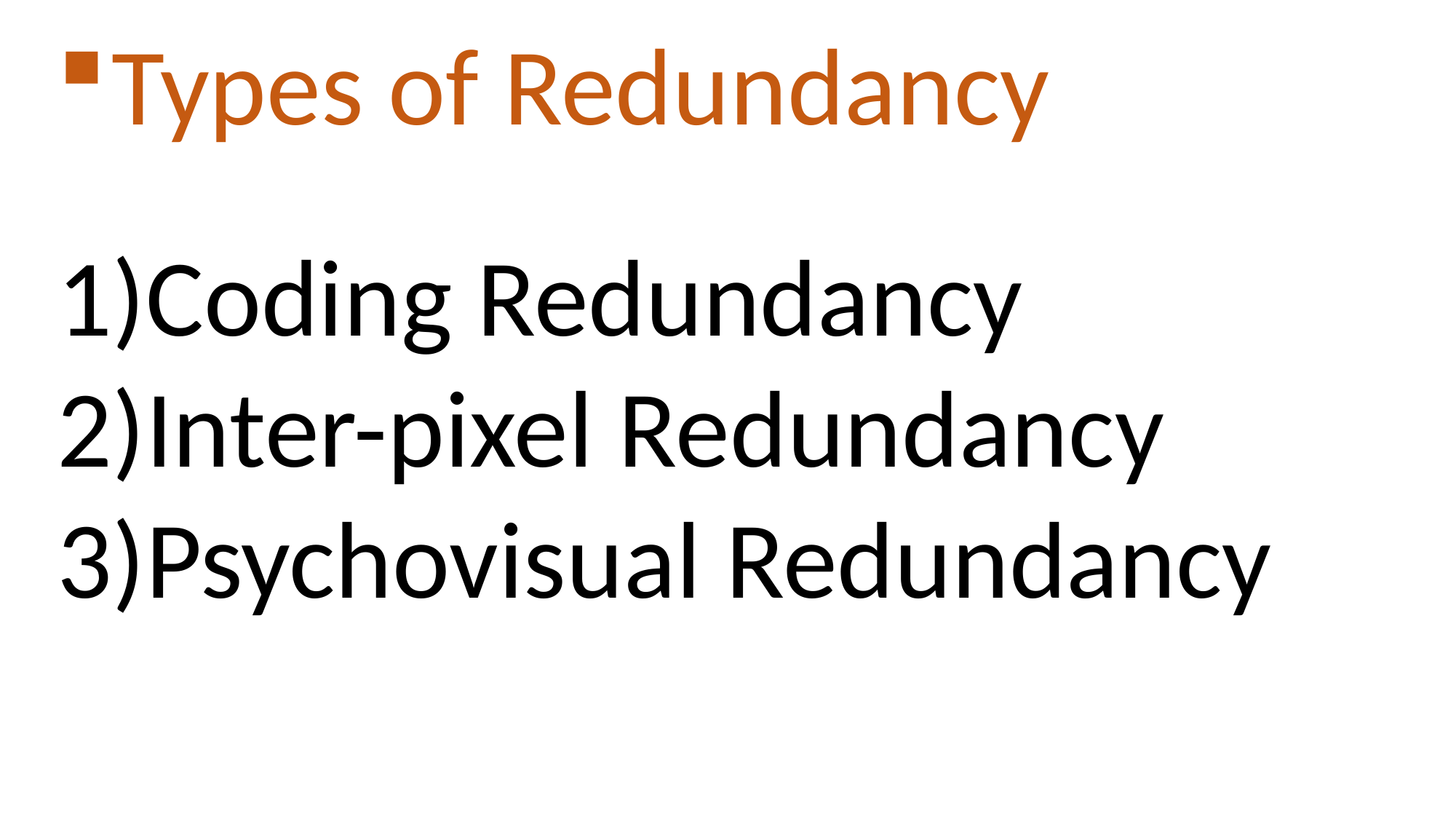

Types of Redundancy

Coding Redundancy
Inter-pixel Redundancy
Psychovisual Redundancy